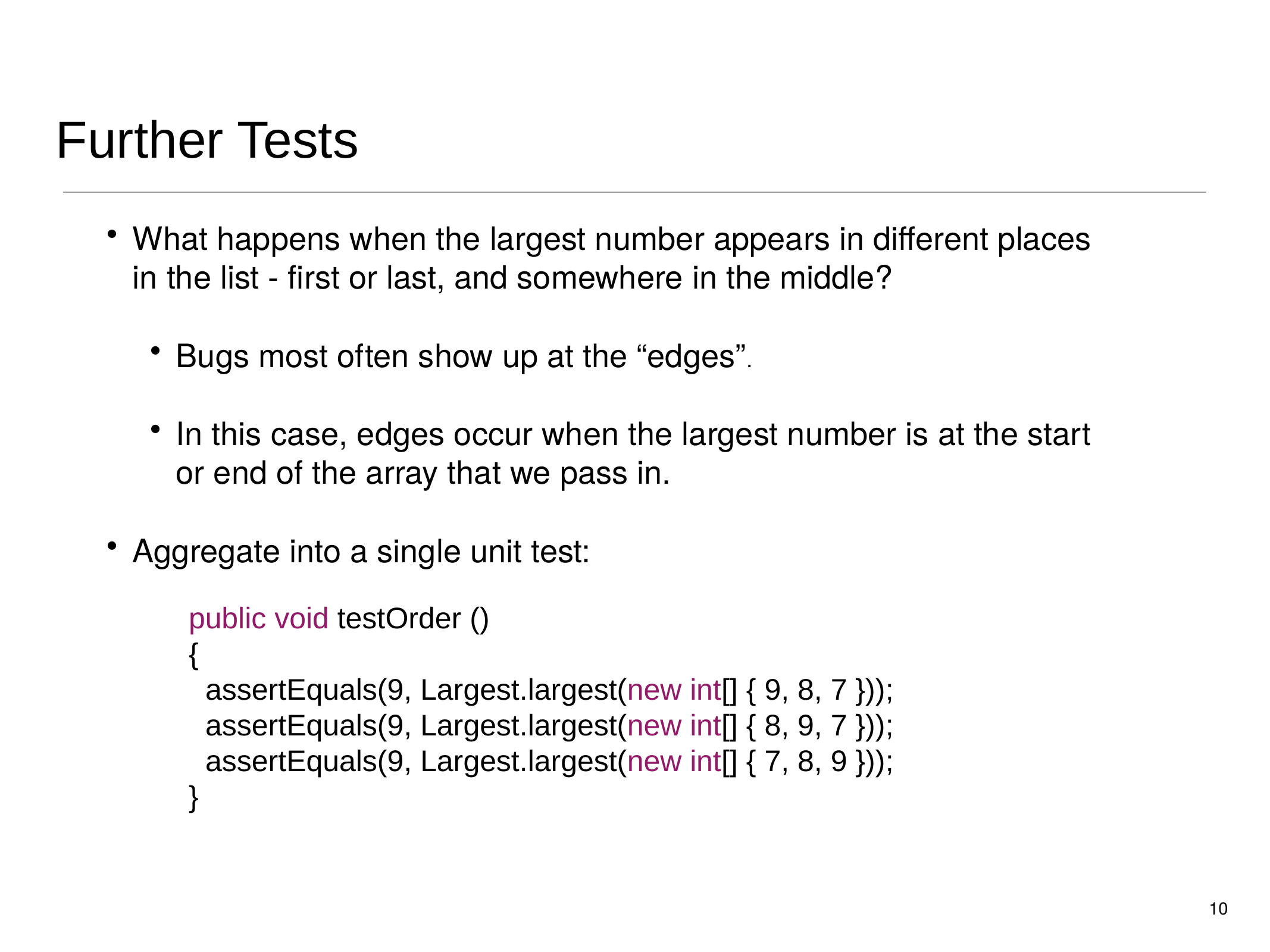

# Further Tests
What happens when the largest number appears in different places in the list - first or last, and somewhere in the middle?
Bugs most often show up at the “edges”.
In this case, edges occur when the largest number is at the start or end of the array that we pass in.
Aggregate into a single unit test:
  public void testOrder ()
  {
    assertEquals(9, Largest.largest(new int[] { 9, 8, 7 }));
    assertEquals(9, Largest.largest(new int[] { 8, 9, 7 }));
    assertEquals(9, Largest.largest(new int[] { 7, 8, 9 }));
  }
10